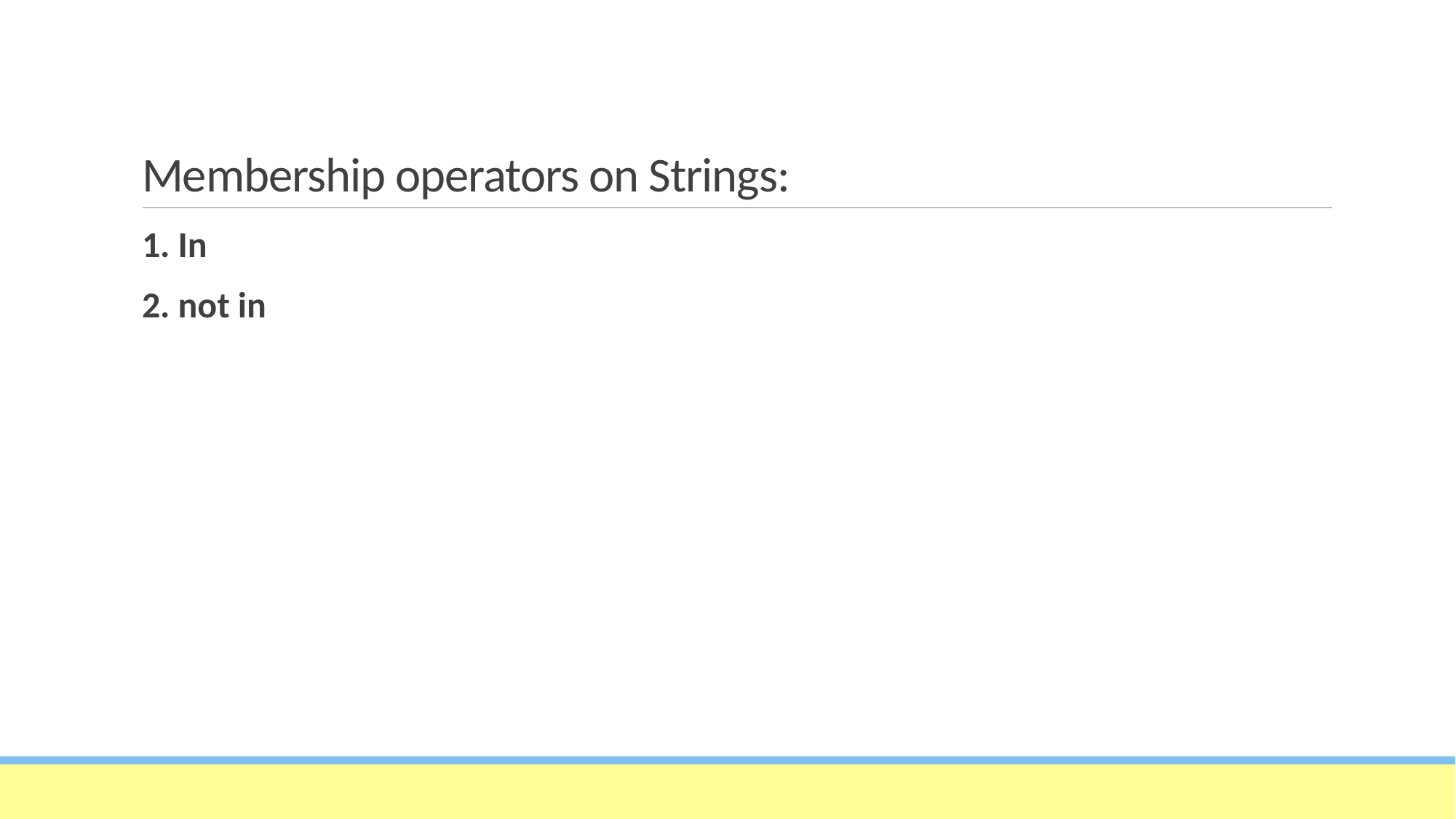

# Membership operators on Strings:
1. In
2. not in